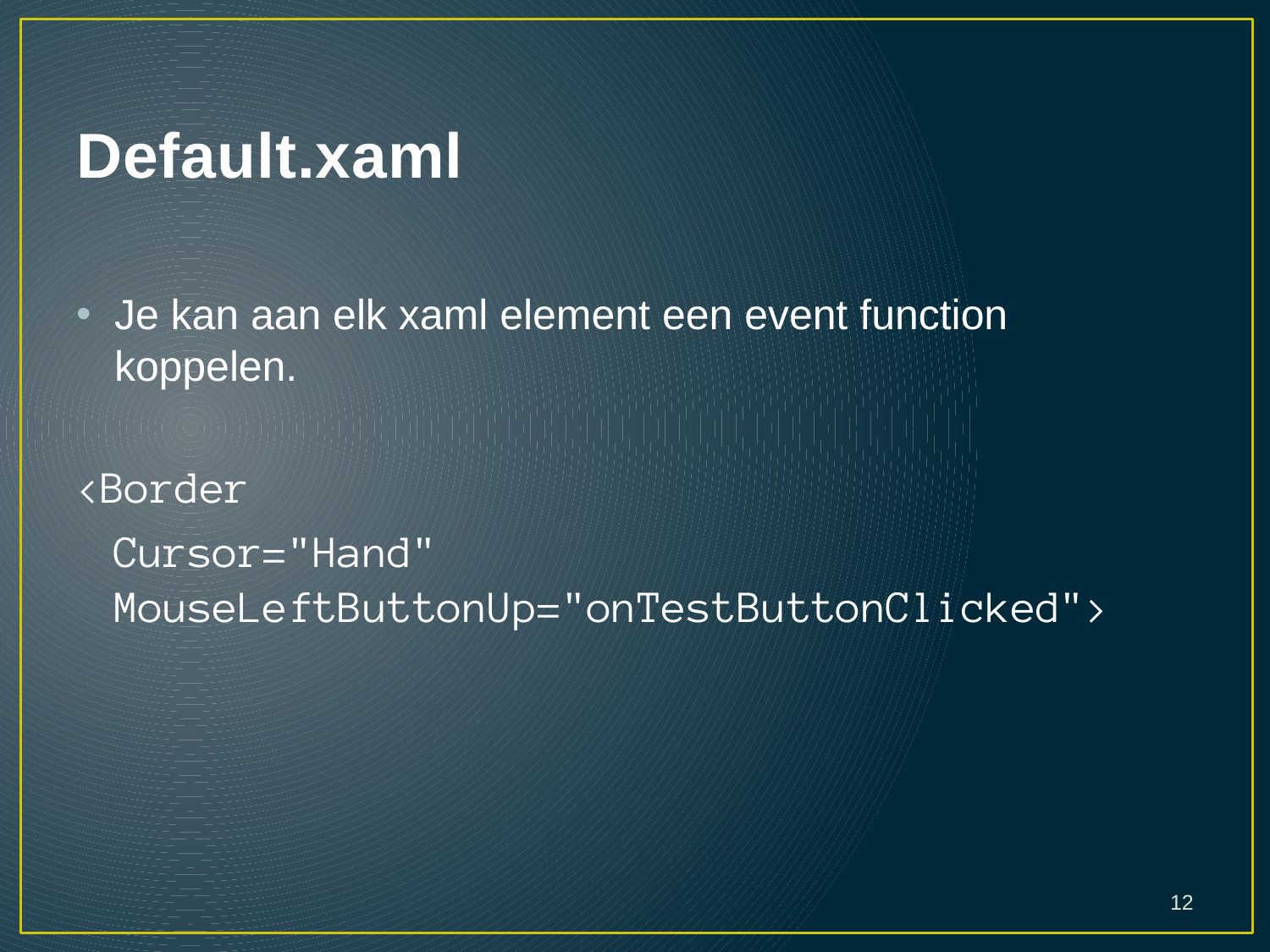

# Default.xaml

Je kan aan elk xaml element een event function koppelen.

<Border
	Cursor="Hand"        MouseLeftButtonUp="onTestButtonClicked">

12